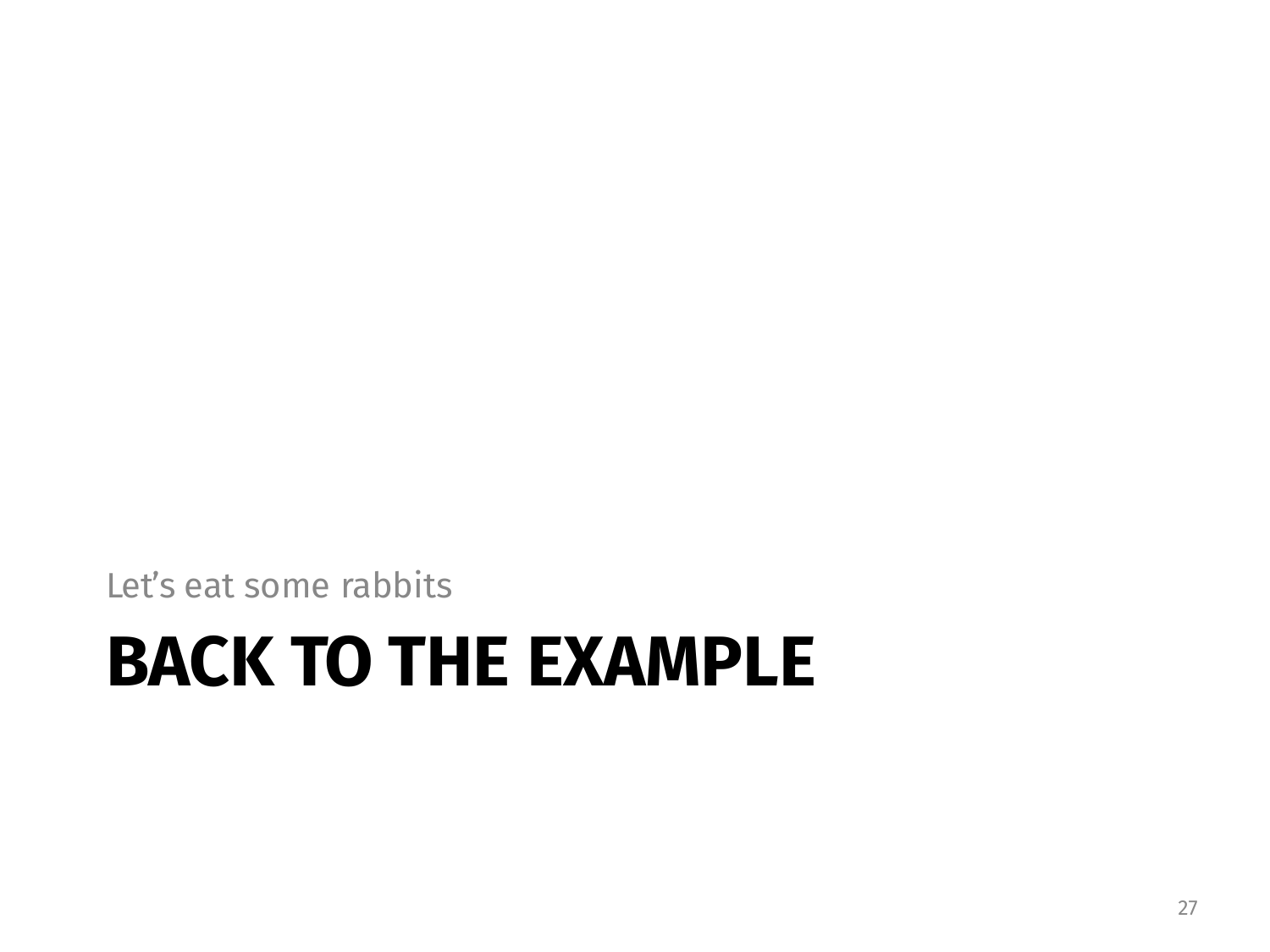

# Let’s eat some rabbits
BACK TO THE EXAMPLE
27